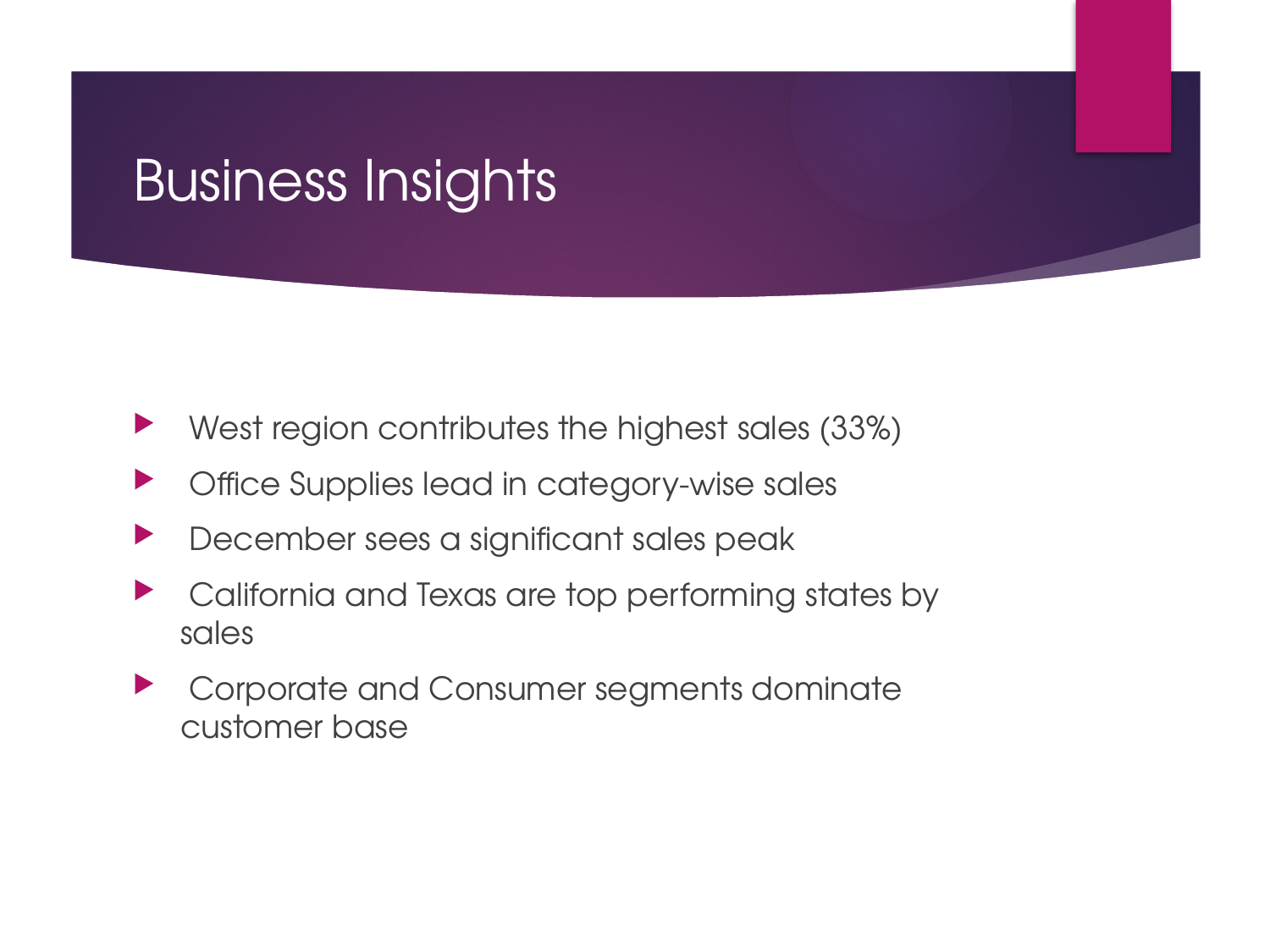

# Business Insights

 West region contributes the highest sales (33%)
 Office Supplies lead in category-wise sales
 December sees a significant sales peak
 California and Texas are top performing states by sales
 Corporate and Consumer segments dominate customer base